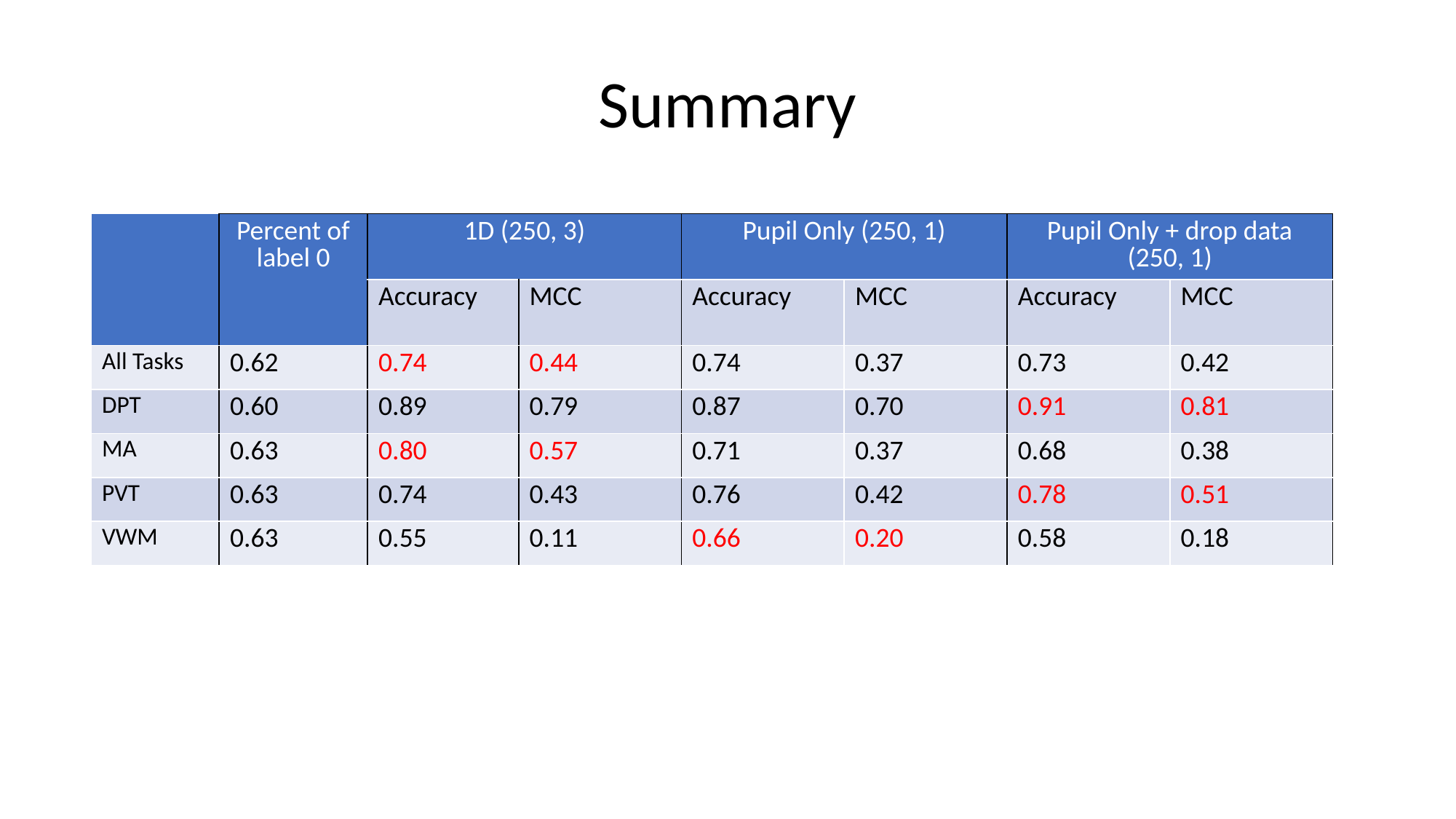

# Summary
|  | Percent of label 0 | 1D (250, 3) |  | Pupil Only (250, 1) |  | Pupil Only + drop data (250, 1) |  |
| --- | --- | --- | --- | --- | --- | --- | --- |
|  |  | Accuracy | MCC | Accuracy | MCC | Accuracy | MCC |
| All Tasks | 0.62 | 0.74 | 0.44 | 0.74 | 0.37 | 0.73 | 0.42 |
| DPT | 0.60 | 0.89 | 0.79 | 0.87 | 0.70 | 0.91 | 0.81 |
| MA | 0.63 | 0.80 | 0.57 | 0.71 | 0.37 | 0.68 | 0.38 |
| PVT | 0.63 | 0.74 | 0.43 | 0.76 | 0.42 | 0.78 | 0.51 |
| VWM | 0.63 | 0.55 | 0.11 | 0.66 | 0.20 | 0.58 | 0.18 |